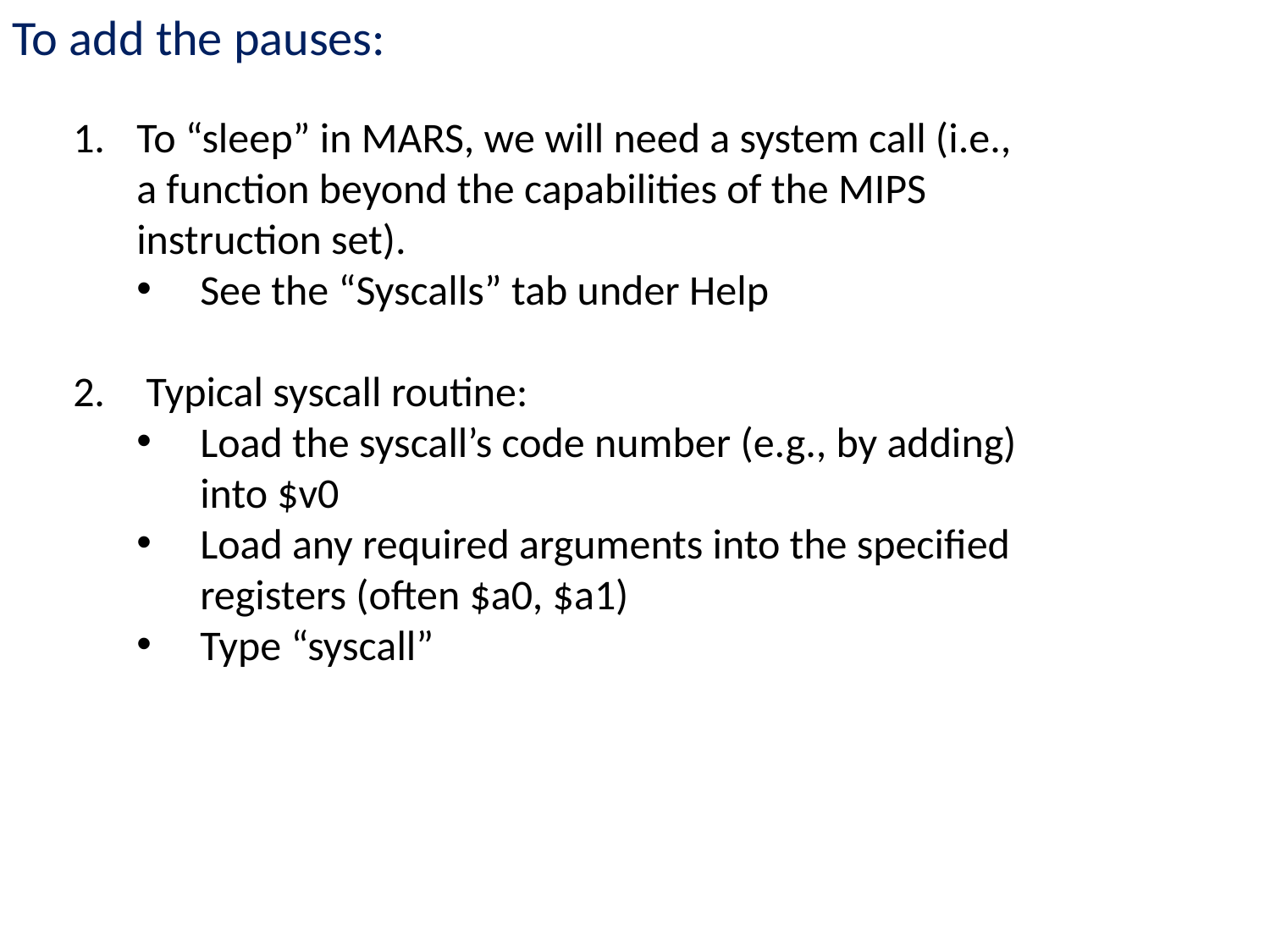

To add the pauses:
To “sleep” in MARS, we will need a system call (i.e., a function beyond the capabilities of the MIPS instruction set).
See the “Syscalls” tab under Help

 Typical syscall routine:
Load the syscall’s code number (e.g., by adding) into $v0
Load any required arguments into the specified registers (often $a0, $a1)
Type “syscall”